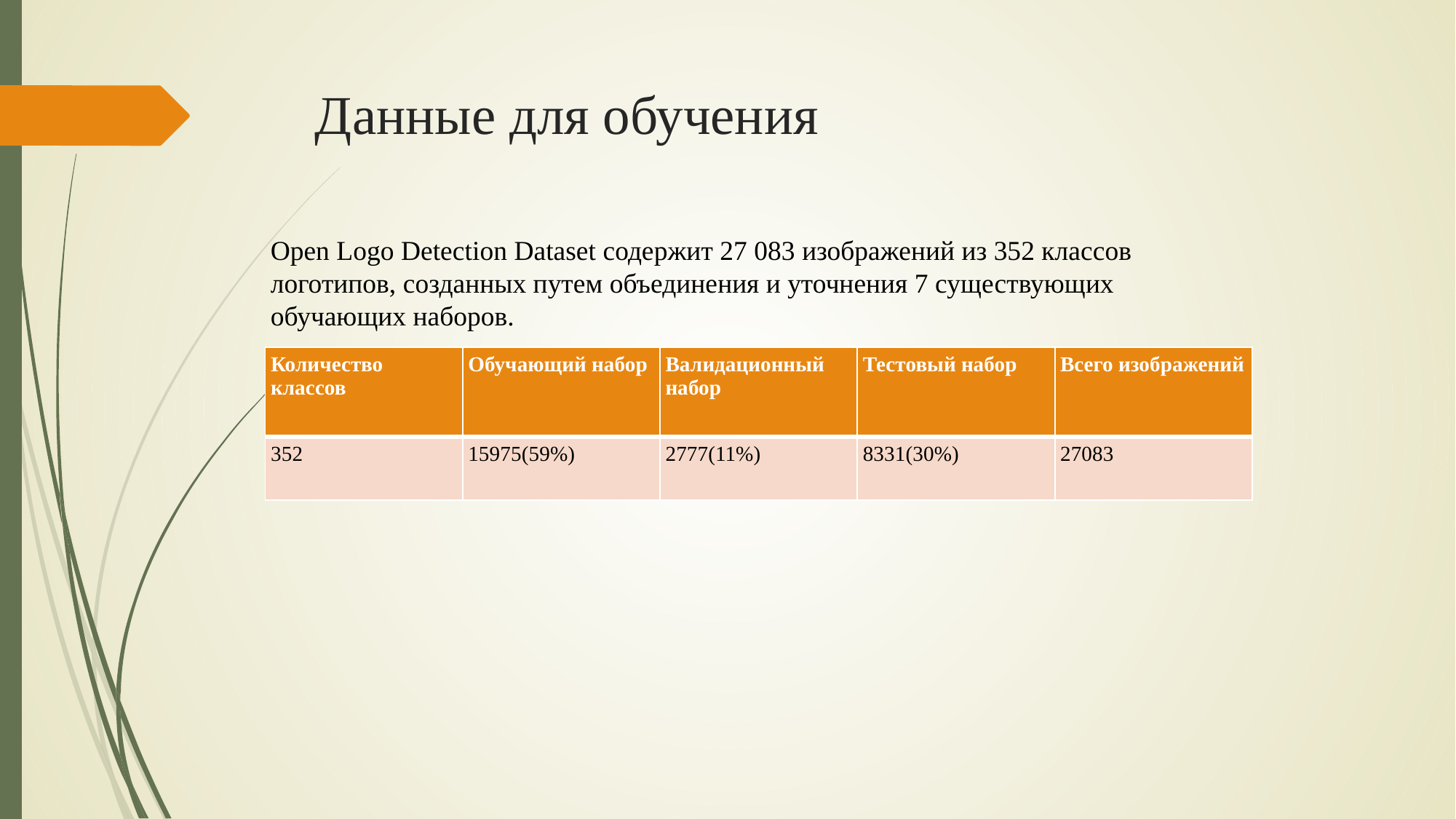

# Данные для обучения
7
Open Logo Detection Dataset содержит 27 083 изображений из 352 классов логотипов, созданных путем объединения и уточнения 7 существующих обучающих наборов.
| Количество классов | Обучающий набор | Валидационный набор | Тестовый набор | Всего изображений |
| --- | --- | --- | --- | --- |
| 352 | 15975(59%) | 2777(11%) | 8331(30%) | 27083 |